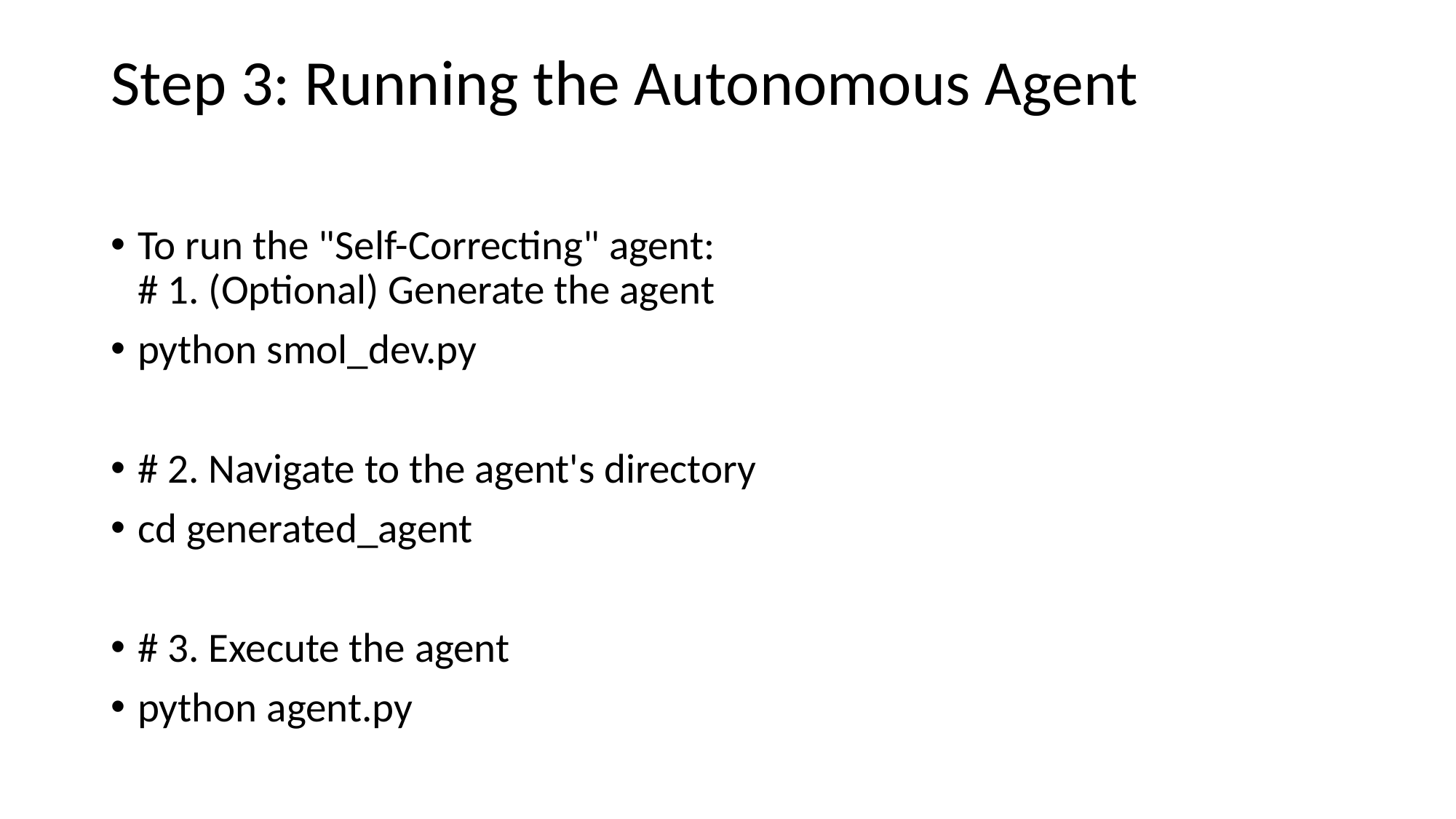

# Step 3: Running the Autonomous Agent
To run the "Self-Correcting" agent:
# 1. (Optional) Generate the agent
python smol_dev.py

# 2. Navigate to the agent's directory
cd generated_agent

# 3. Execute the agent
python agent.py